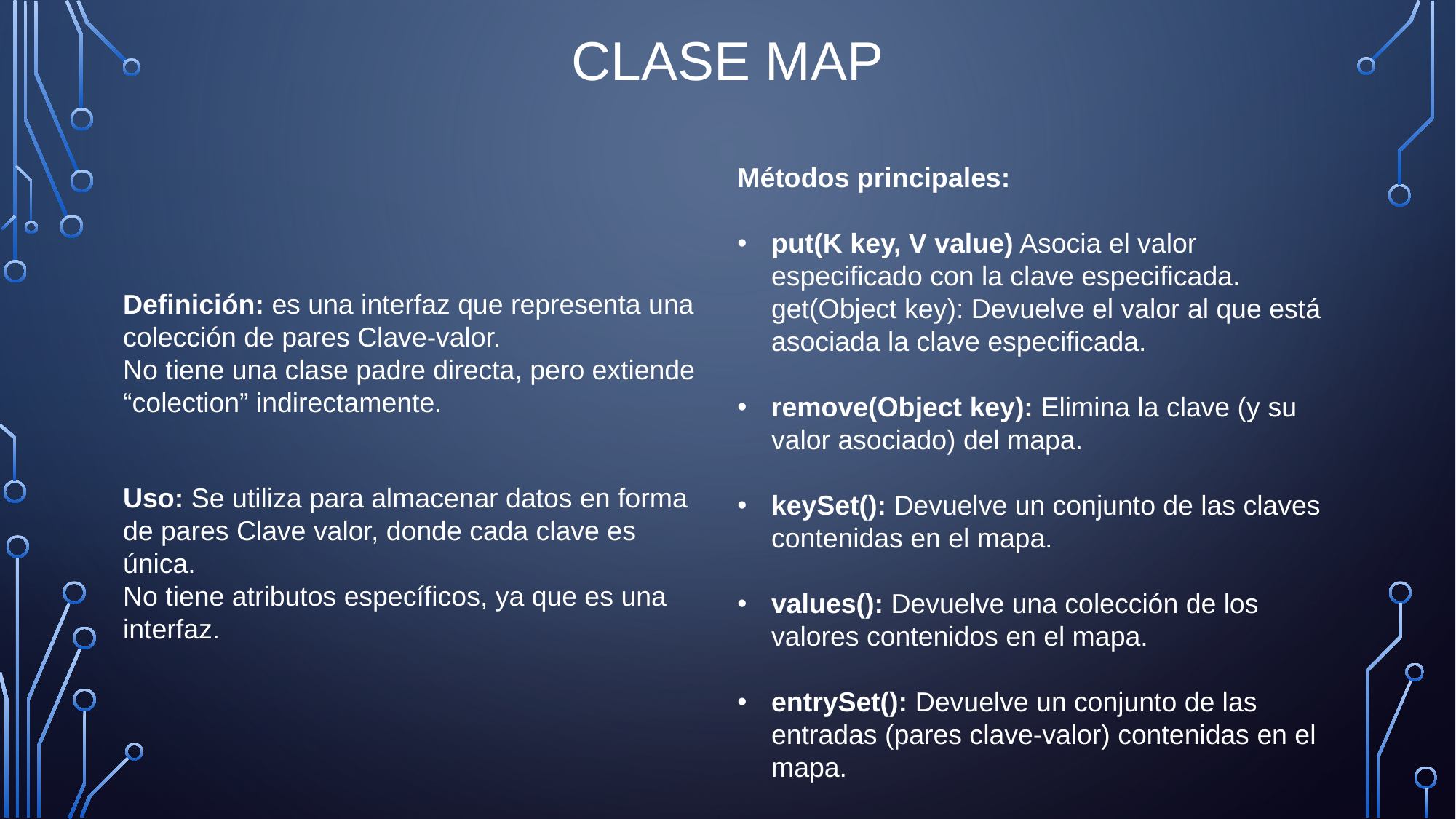

# Clase Map
Métodos principales:

put(K key, V value) Asocia el valor especificado con la clave especificada.
get(Object key): Devuelve el valor al que está asociada la clave especificada.

remove(Object key): Elimina la clave (y su valor asociado) del mapa.

keySet(): Devuelve un conjunto de las claves contenidas en el mapa.

values(): Devuelve una colección de los valores contenidos en el mapa.

entrySet(): Devuelve un conjunto de las entradas (pares clave-valor) contenidas en el mapa.
Definición: es una interfaz que representa una colección de pares Clave-valor.
No tiene una clase padre directa, pero extiende “colection” indirectamente.
Uso: Se utiliza para almacenar datos en forma de pares Clave valor, donde cada clave es única.
No tiene atributos específicos, ya que es una interfaz.